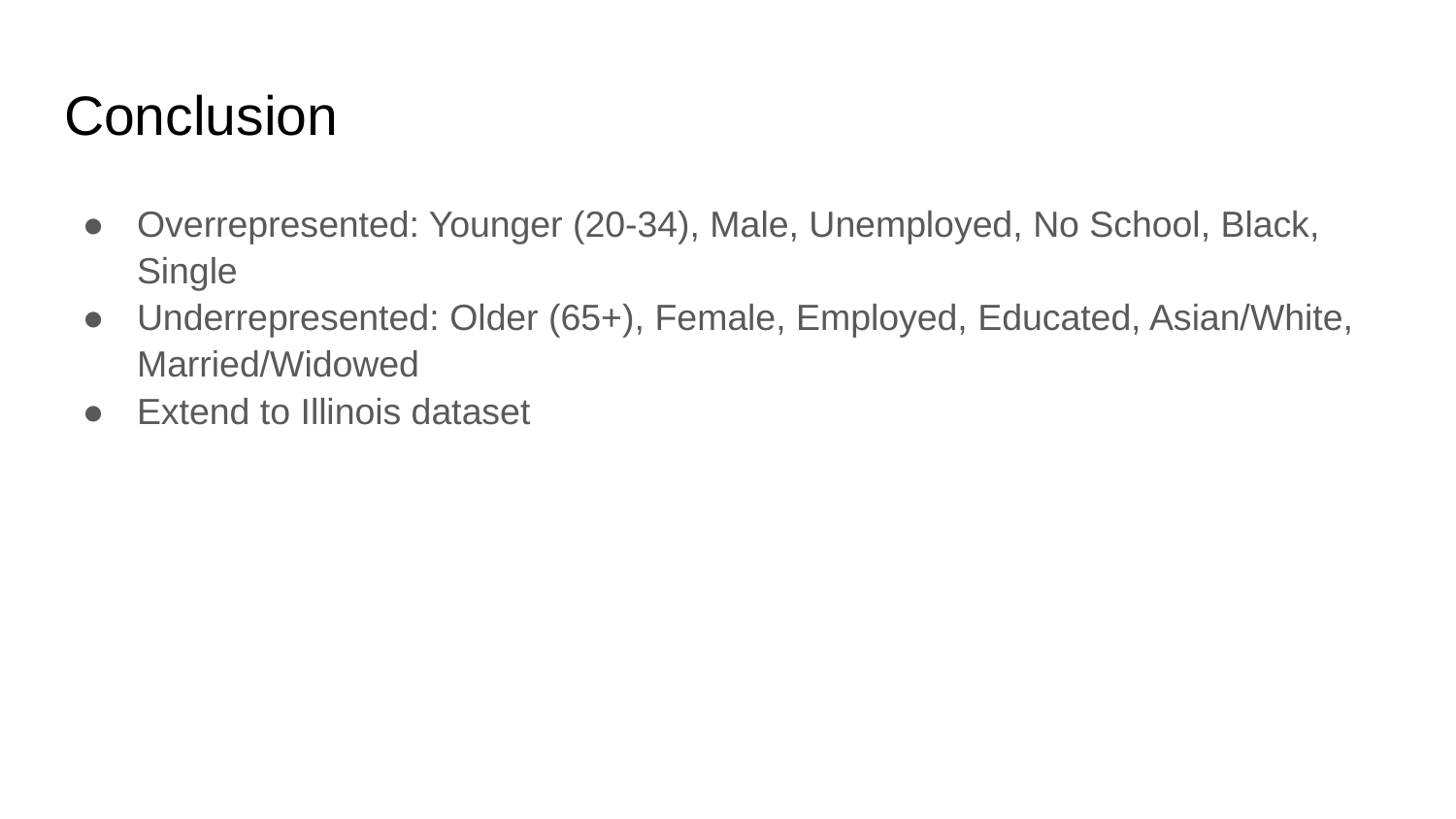

# Conclusion
Overrepresented: Younger (20-34), Male, Unemployed, No School, Black, Single
Underrepresented: Older (65+), Female, Employed, Educated, Asian/White, Married/Widowed
Extend to Illinois dataset